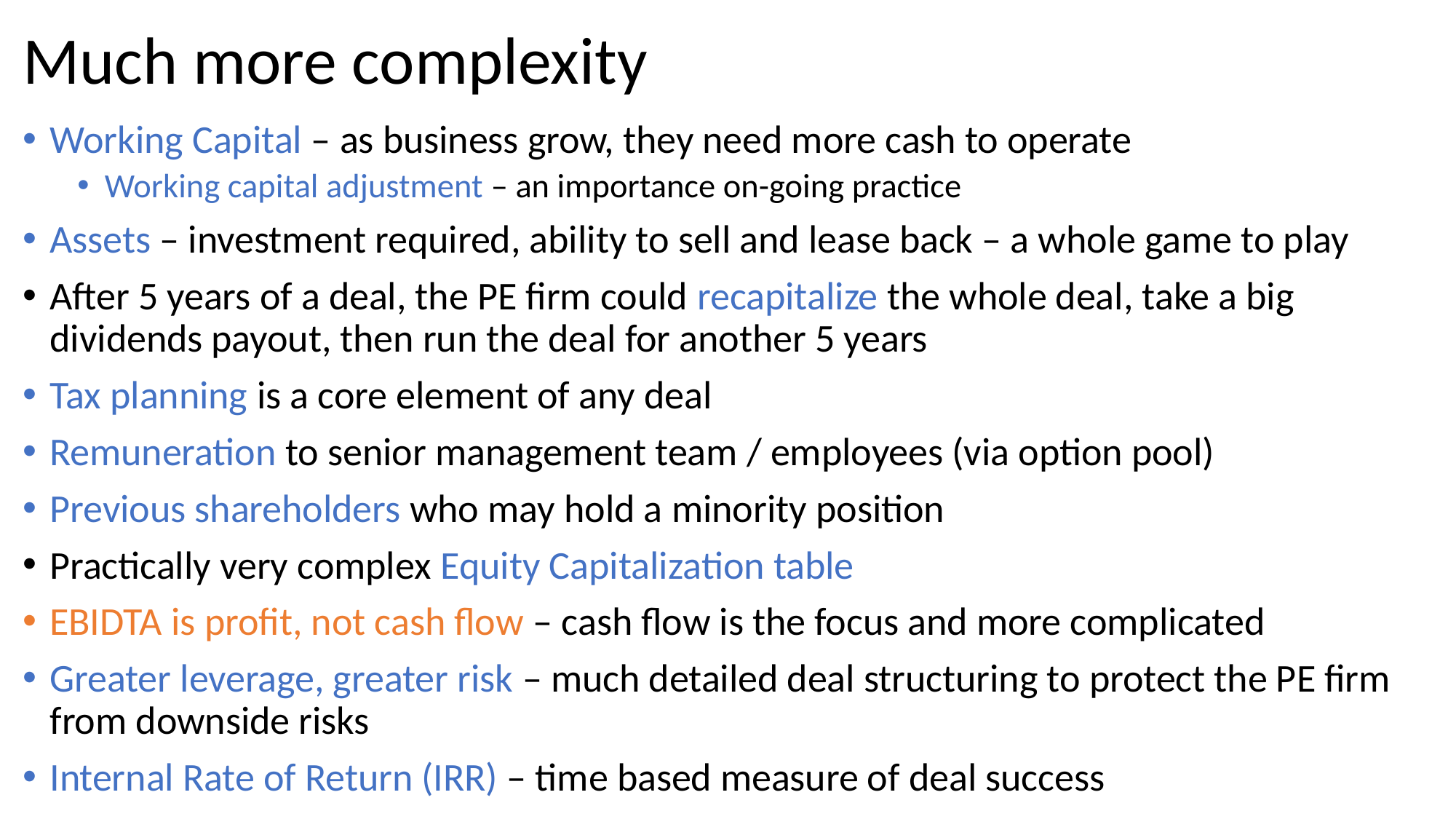

# Much more complexity
Working Capital – as business grow, they need more cash to operate
Working capital adjustment – an importance on-going practice
Assets – investment required, ability to sell and lease back – a whole game to play
After 5 years of a deal, the PE firm could recapitalize the whole deal, take a big dividends payout, then run the deal for another 5 years
Tax planning is a core element of any deal
Remuneration to senior management team / employees (via option pool)
Previous shareholders who may hold a minority position
Practically very complex Equity Capitalization table
EBIDTA is profit, not cash flow – cash flow is the focus and more complicated
Greater leverage, greater risk – much detailed deal structuring to protect the PE firm from downside risks
Internal Rate of Return (IRR) – time based measure of deal success